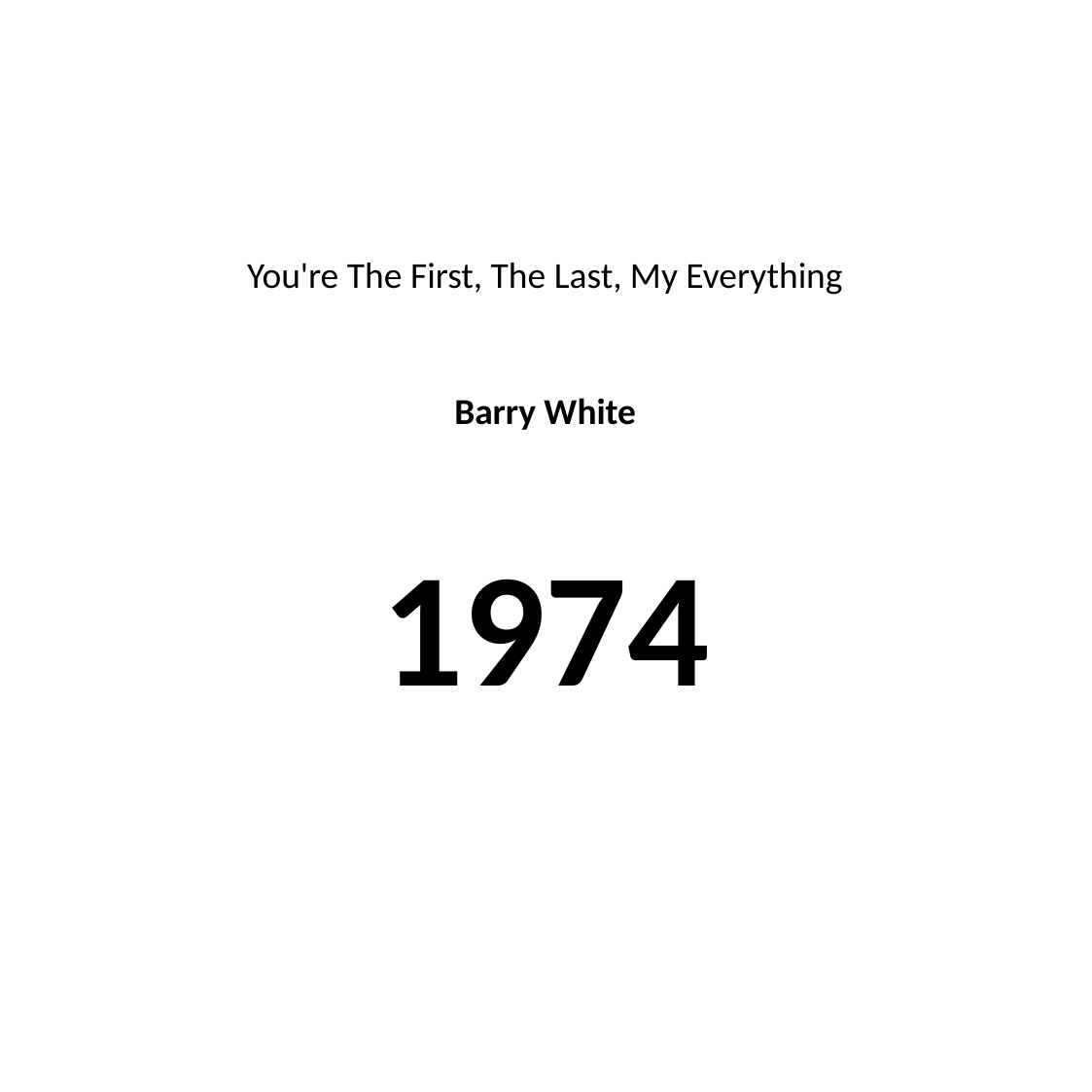

#

You're The First, The Last, My Everything

Barry White

1974